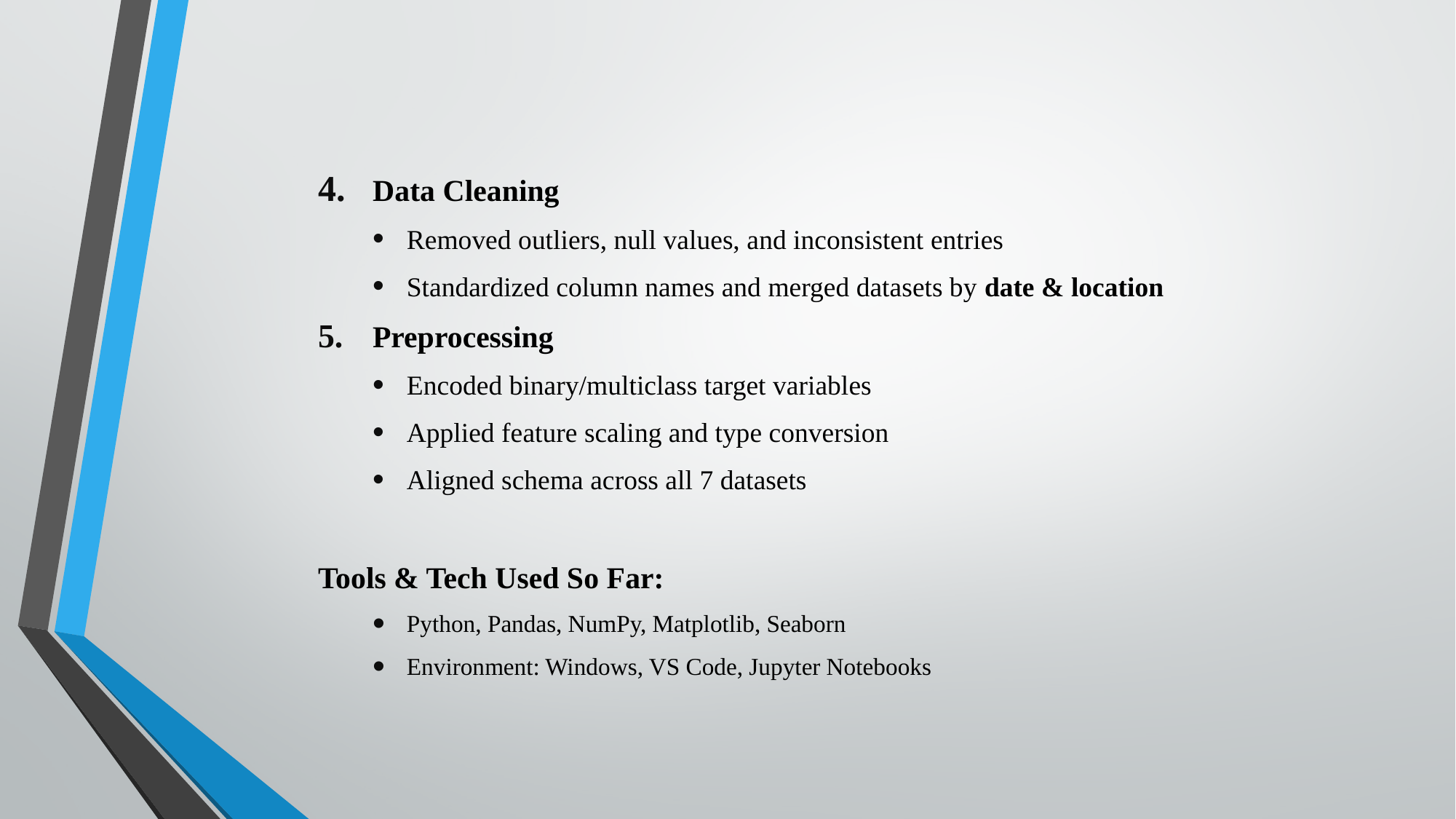

Data Cleaning
Removed outliers, null values, and inconsistent entries
Standardized column names and merged datasets by date & location
Preprocessing
Encoded binary/multiclass target variables
Applied feature scaling and type conversion
Aligned schema across all 7 datasets

Tools & Tech Used So Far:
Python, Pandas, NumPy, Matplotlib, Seaborn
Environment: Windows, VS Code, Jupyter Notebooks